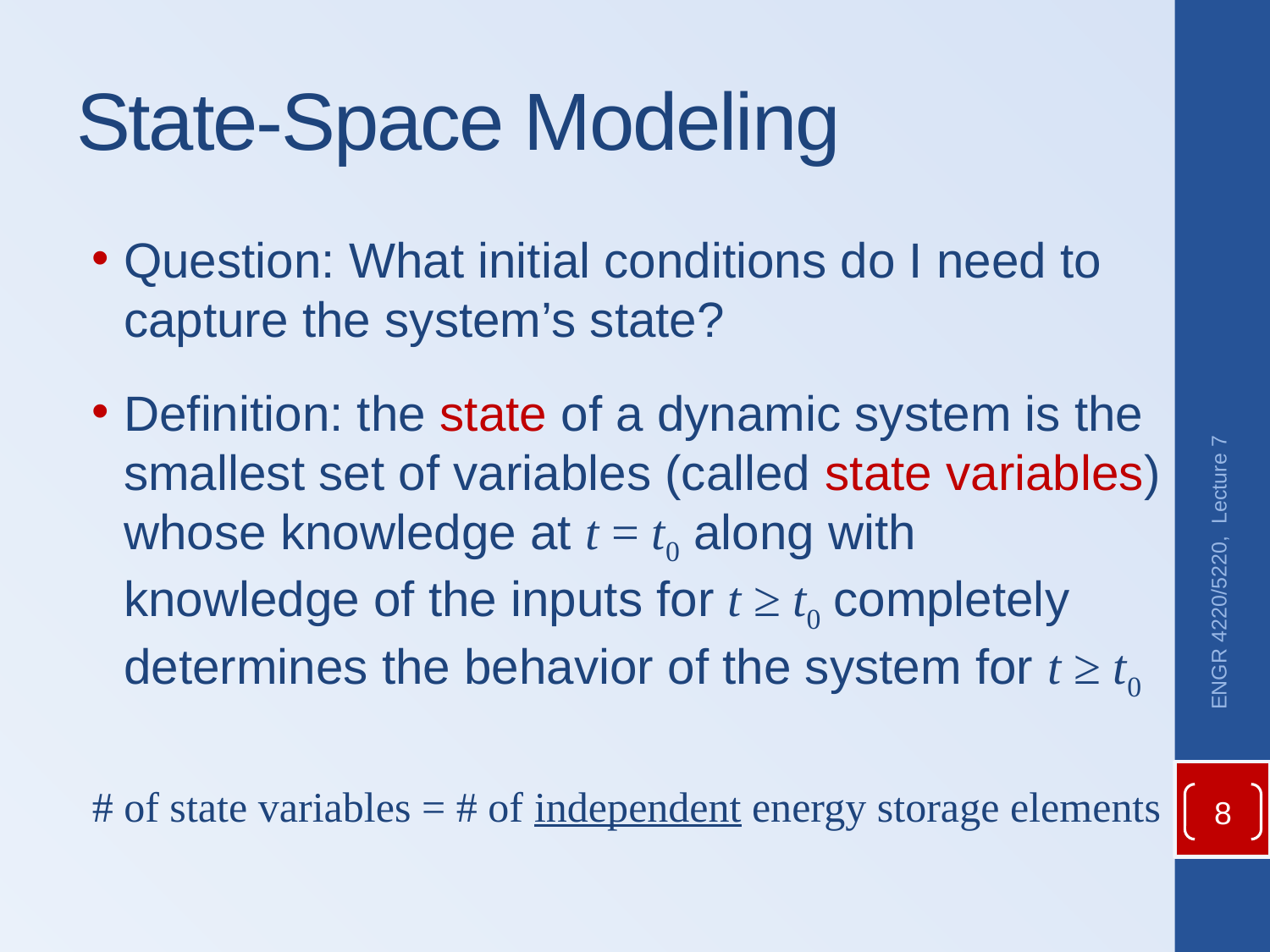

# State-Space Modeling
Question: What initial conditions do I need to capture the system’s state?

Definition: the state of a dynamic system is the smallest set of variables (called state variables) whose knowledge at t = t0 along with knowledge of the inputs for t ≥ t0 completely determines the behavior of the system for t ≥ t0

# of state variables = # of independent energy storage elements
ENGR 4220/5220,  Lecture 7
8